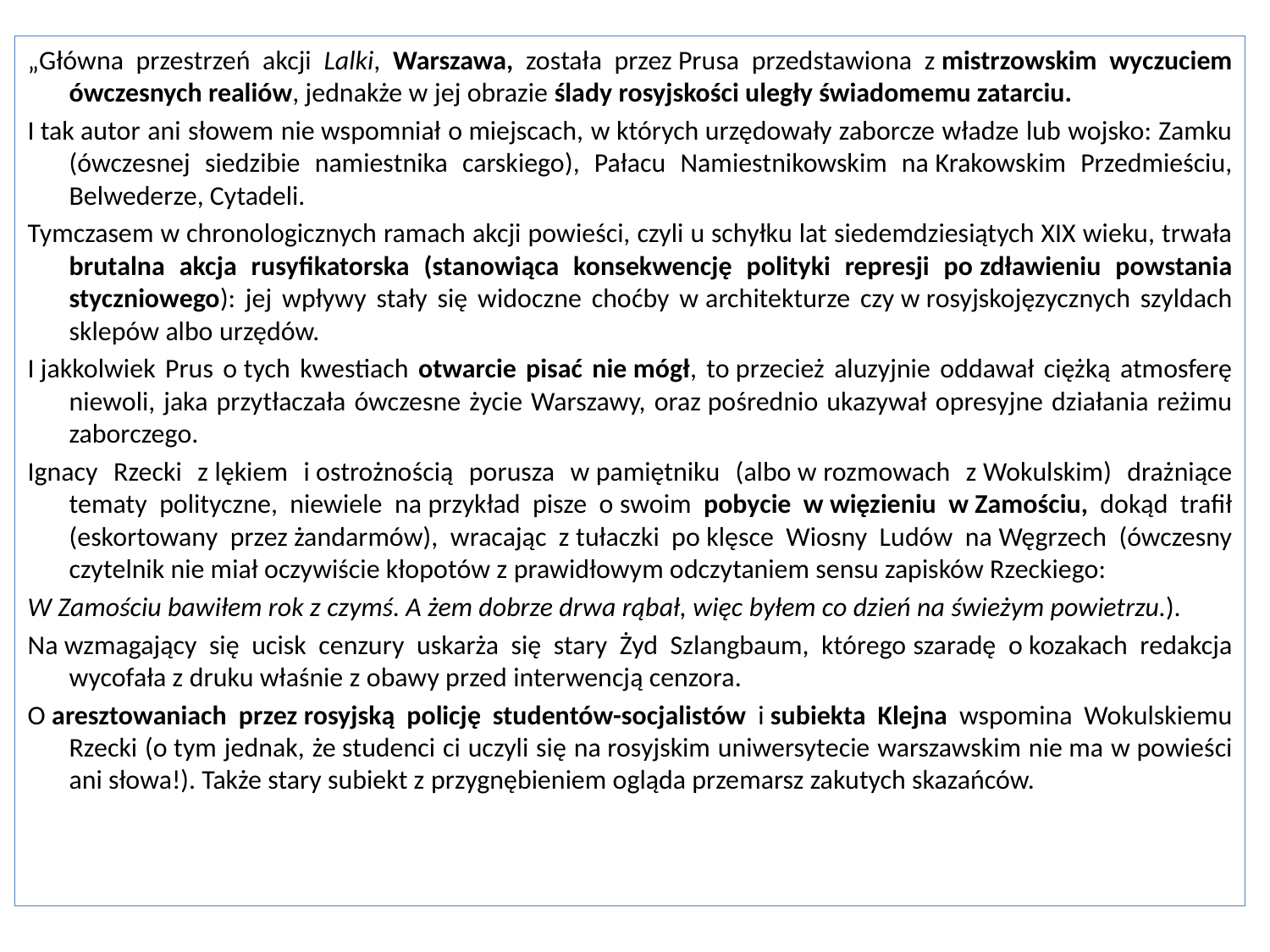

„Główna przestrzeń akcji Lalki, Warszawa, została przez Prusa przedstawiona z mistrzowskim wyczuciem ówczesnych realiów, jednakże w jej obrazie ślady rosyjskości uległy świadomemu zatarciu.
I tak autor ani słowem nie wspomniał o miejscach, w których urzędowały zaborcze władze lub wojsko: Zamku (ówczesnej siedzibie namiestnika carskiego), Pałacu Namiestnikowskim na Krakowskim Przedmieściu, Belwederze, Cytadeli.
Tymczasem w chronologicznych ramach akcji powieści, czyli u schyłku lat siedemdziesiątych XIX wieku, trwała brutalna akcja rusyfikatorska (stanowiąca konsekwencję polityki represji po zdławieniu powstania styczniowego): jej wpływy stały się widoczne choćby w architekturze czy w rosyjskojęzycznych szyldach sklepów albo urzędów.
I jakkolwiek Prus o tych kwestiach otwarcie pisać nie mógł, to przecież aluzyjnie oddawał ciężką atmosferę niewoli, jaka przytłaczała ówczesne życie Warszawy, oraz pośrednio ukazywał opresyjne działania reżimu zaborczego.
Ignacy Rzecki z lękiem i ostrożnością porusza w pamiętniku (albo w rozmowach z Wokulskim) drażniące tematy polityczne, niewiele na przykład pisze o swoim pobycie w więzieniu w Zamościu, dokąd trafił (eskortowany przez żandarmów), wracając z tułaczki po klęsce Wiosny Ludów na Węgrzech (ówczesny czytelnik nie miał oczywiście kłopotów z prawidłowym odczytaniem sensu zapisków Rzeckiego:
W Zamościu bawiłem rok z czymś. A żem dobrze drwa rąbał, więc byłem co dzień na świeżym powietrzu.).
Na wzmagający się ucisk cenzury uskarża się stary Żyd Szlangbaum, którego szaradę o kozakach redakcja wycofała z druku właśnie z obawy przed interwencją cenzora.
O aresztowaniach przez rosyjską policję studentów-socjalistów i subiekta Klejna wspomina Wokulskiemu Rzecki (o tym jednak, że studenci ci uczyli się na rosyjskim uniwersytecie warszawskim nie ma w powieści ani słowa!). Także stary subiekt z przygnębieniem ogląda przemarsz zakutych skazańców.